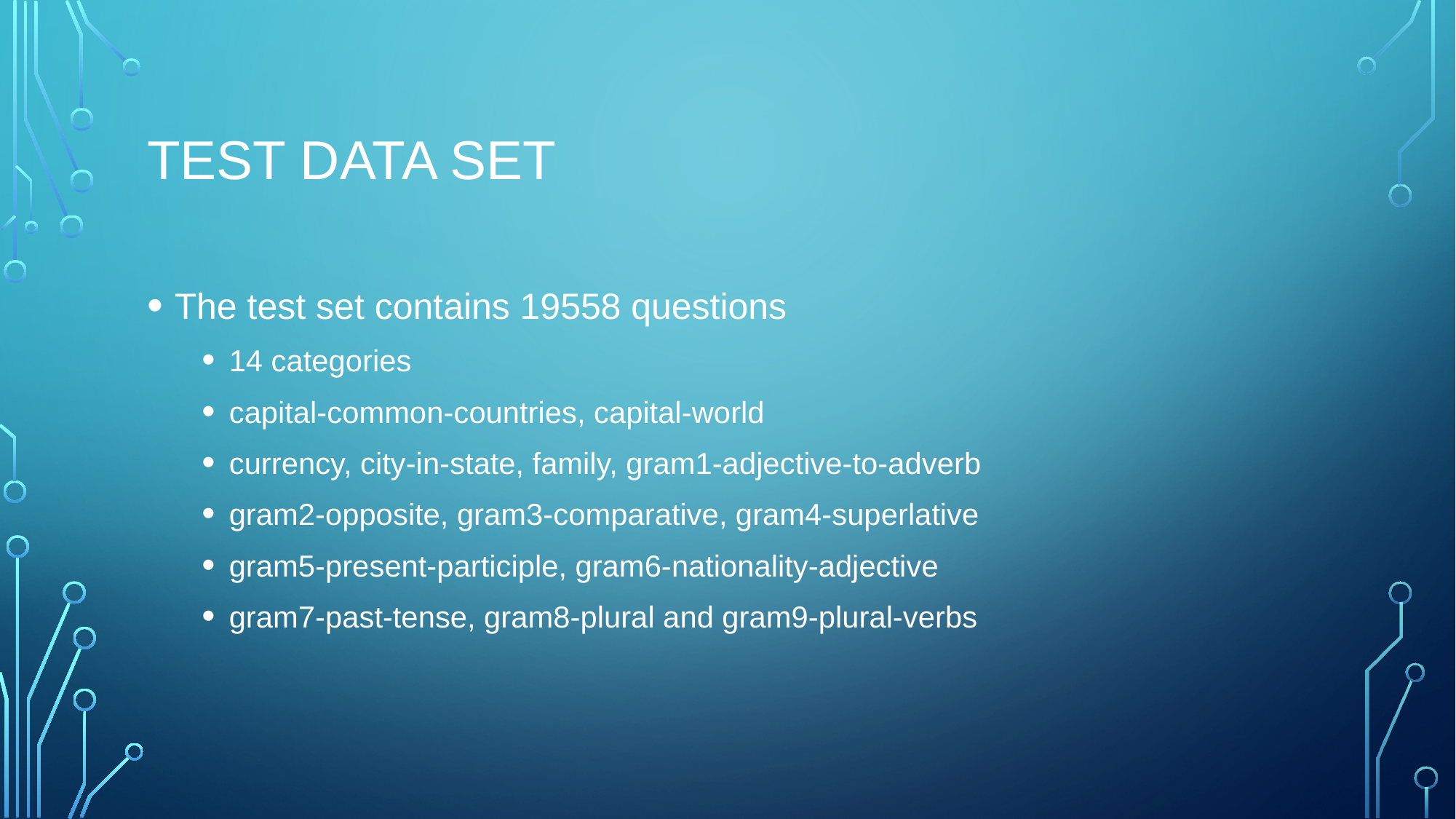

# Test data set
The test set contains 19558 questions
14 categories
capital-common-countries, capital-world
currency, city-in-state, family, gram1-adjective-to-adverb
gram2-opposite, gram3-comparative, gram4-superlative
gram5-present-participle, gram6-nationality-adjective
gram7-past-tense, gram8-plural and gram9-plural-verbs